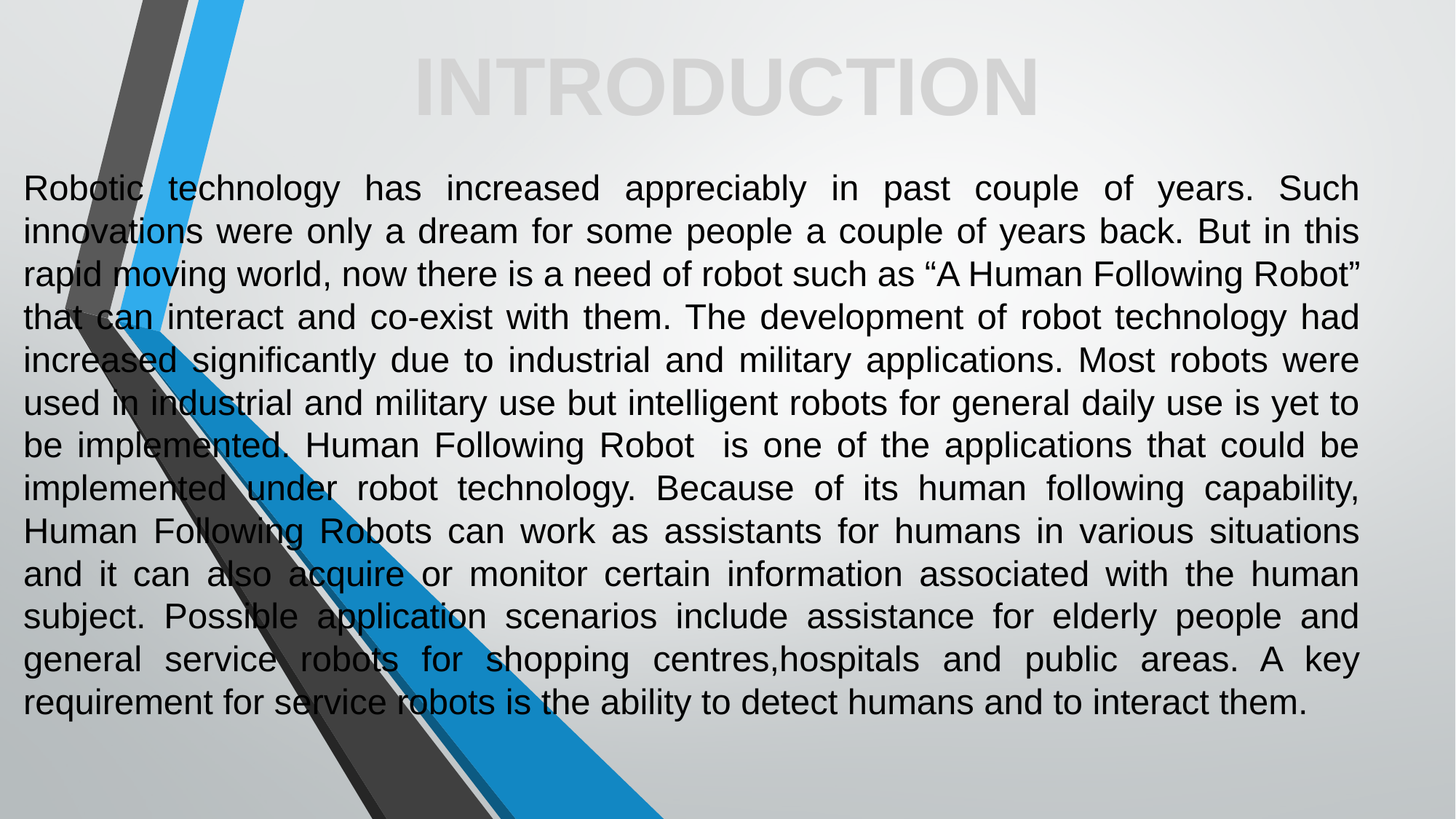

INTRODUCTION
Robotic technology has increased appreciably in past couple of years. Such innovations were only a dream for some people a couple of years back. But in this rapid moving world, now there is a need of robot such as “A Human Following Robot” that can interact and co-exist with them. The development of robot technology had increased significantly due to industrial and military applications. Most robots were used in industrial and military use but intelligent robots for general daily use is yet to be implemented. Human Following Robot  is one of the applications that could be implemented under robot technology. Because of its human following capability, Human Following Robots can work as assistants for humans in various situations and it can also acquire or monitor certain information associated with the human subject. Possible application scenarios include assistance for elderly people and general service robots for shopping centres,hospitals and public areas. A key requirement for service robots is the ability to detect humans and to interact them.